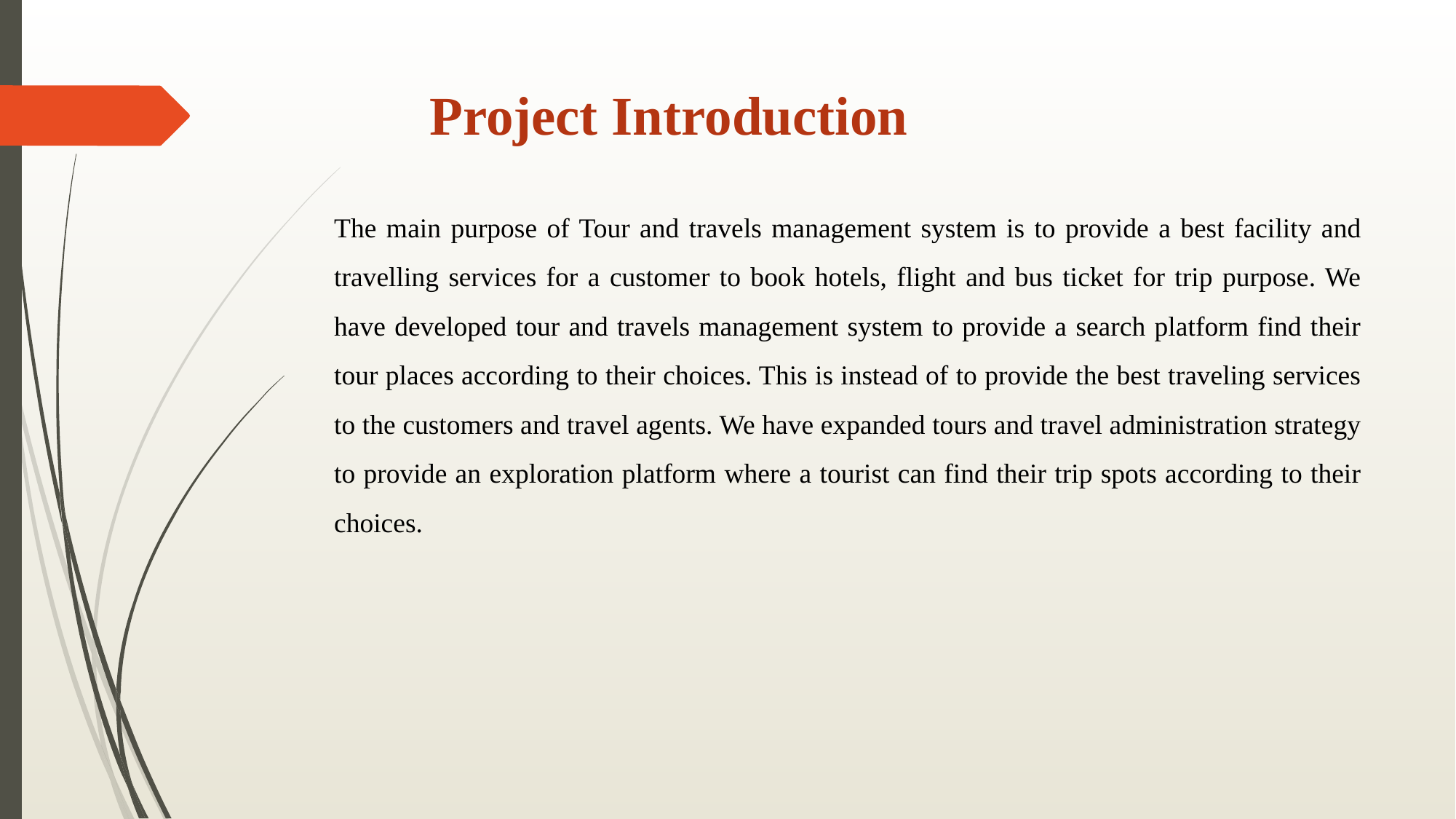

# Project Introduction
The main purpose of Tour and travels management system is to provide a best facility and travelling services for a customer to book hotels, flight and bus ticket for trip purpose. We have developed tour and travels management system to provide a search platform find their tour places according to their choices. This is instead of to provide the best traveling services to the customers and travel agents. We have expanded tours and travel administration strategy to provide an exploration platform where a tourist can find their trip spots according to their choices.